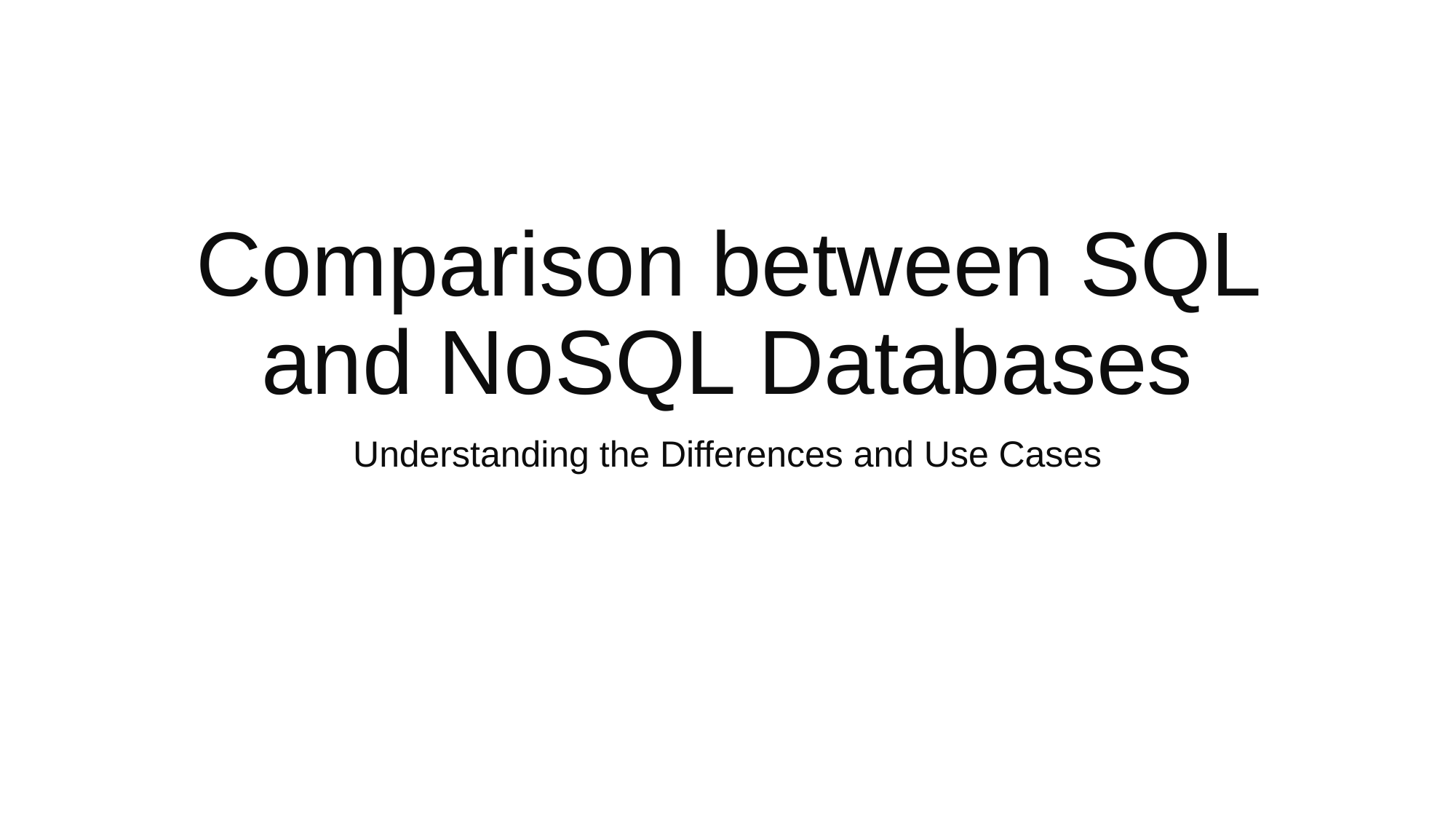

# Comparison between SQL and NoSQL Databases
Understanding the Differences and Use Cases